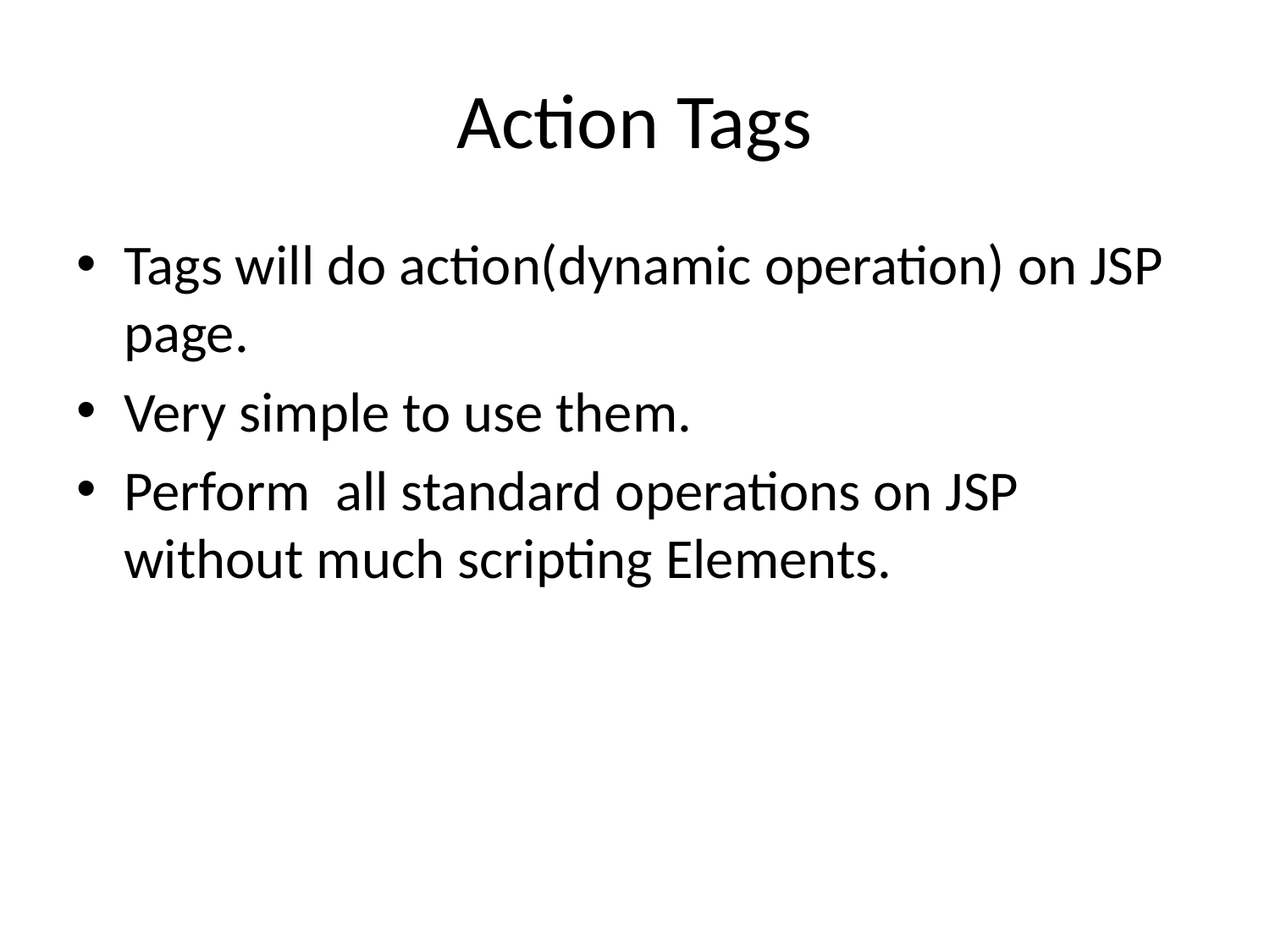

# Action Tags
Tags will do action(dynamic operation) on JSP page.
Very simple to use them.
Perform  all standard operations on JSP without much scripting Elements.